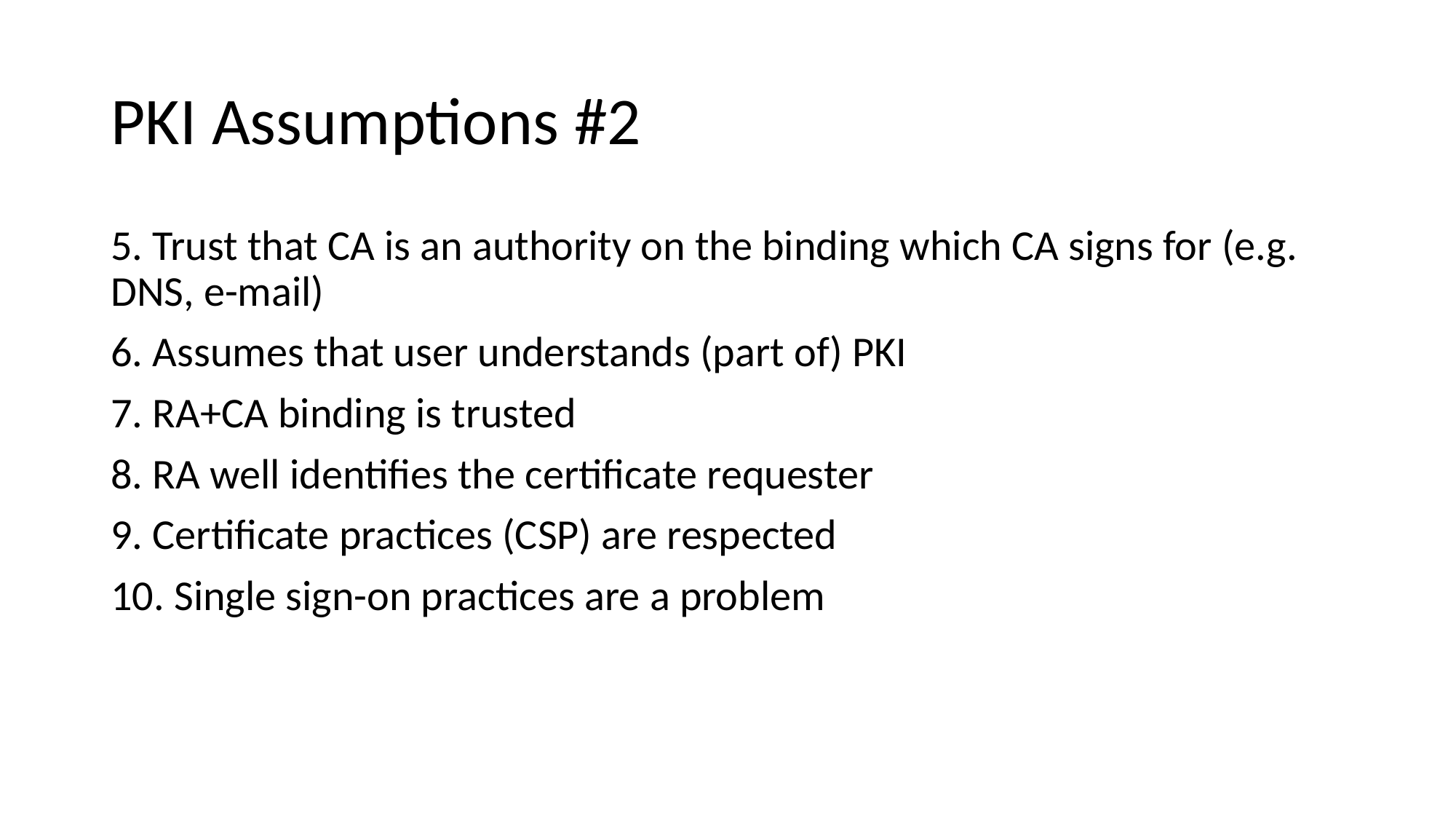

# PKI Assumptions #2
5. Trust that CA is an authority on the binding which CA signs for (e.g. DNS, e-mail)
6. Assumes that user understands (part of) PKI
7. RA+CA binding is trusted
8. RA well identifies the certificate requester
9. Certificate practices (CSP) are respected
10. Single sign-on practices are a problem